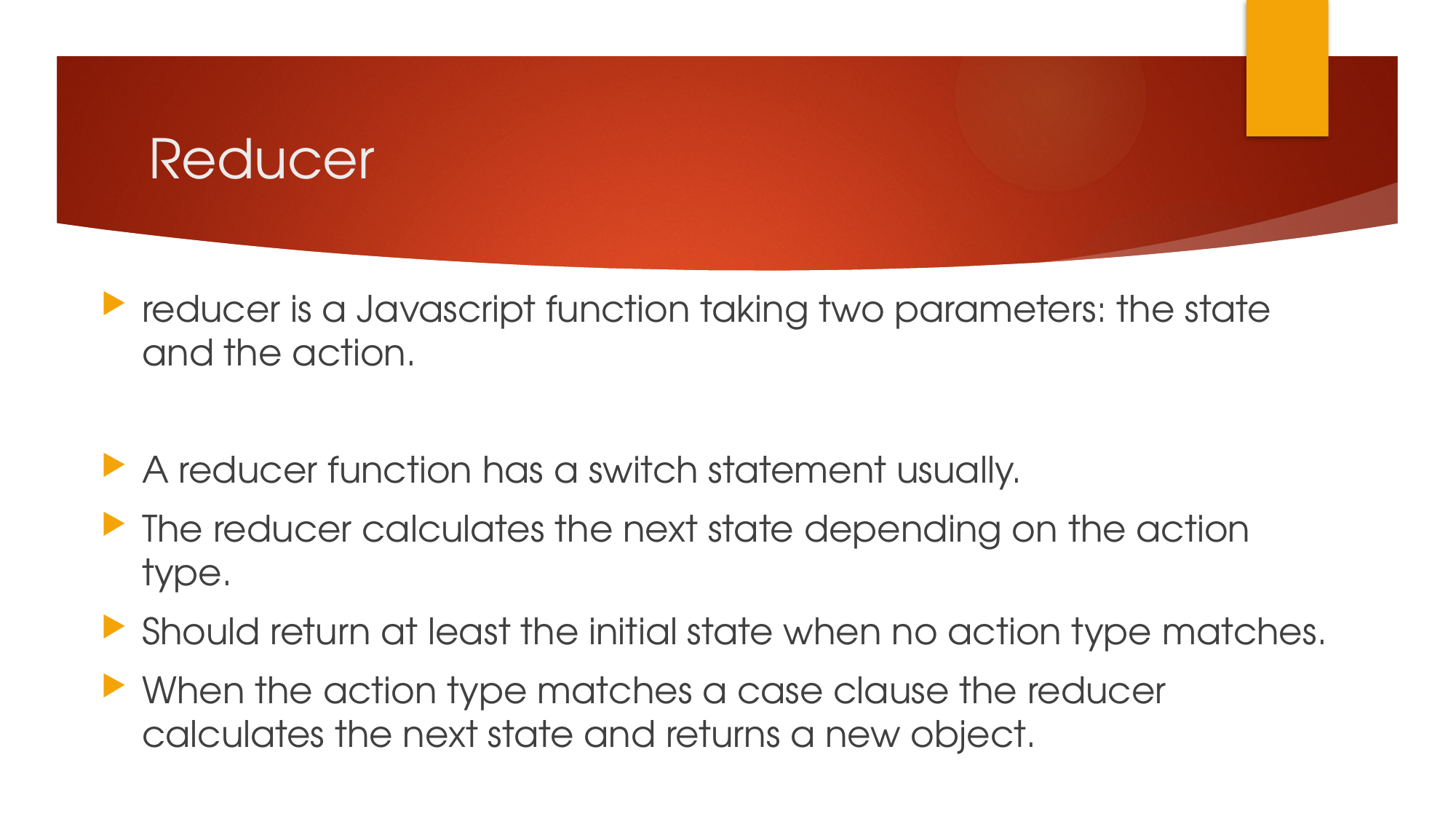

# Reducer
reducer is a Javascript function taking two parameters: the state and the action.

A reducer function has a switch statement usually.
The reducer calculates the next state depending on the action type.
Should return at least the initial state when no action type matches.
When the action type matches a case clause the reducer calculates the next state and returns a new object.